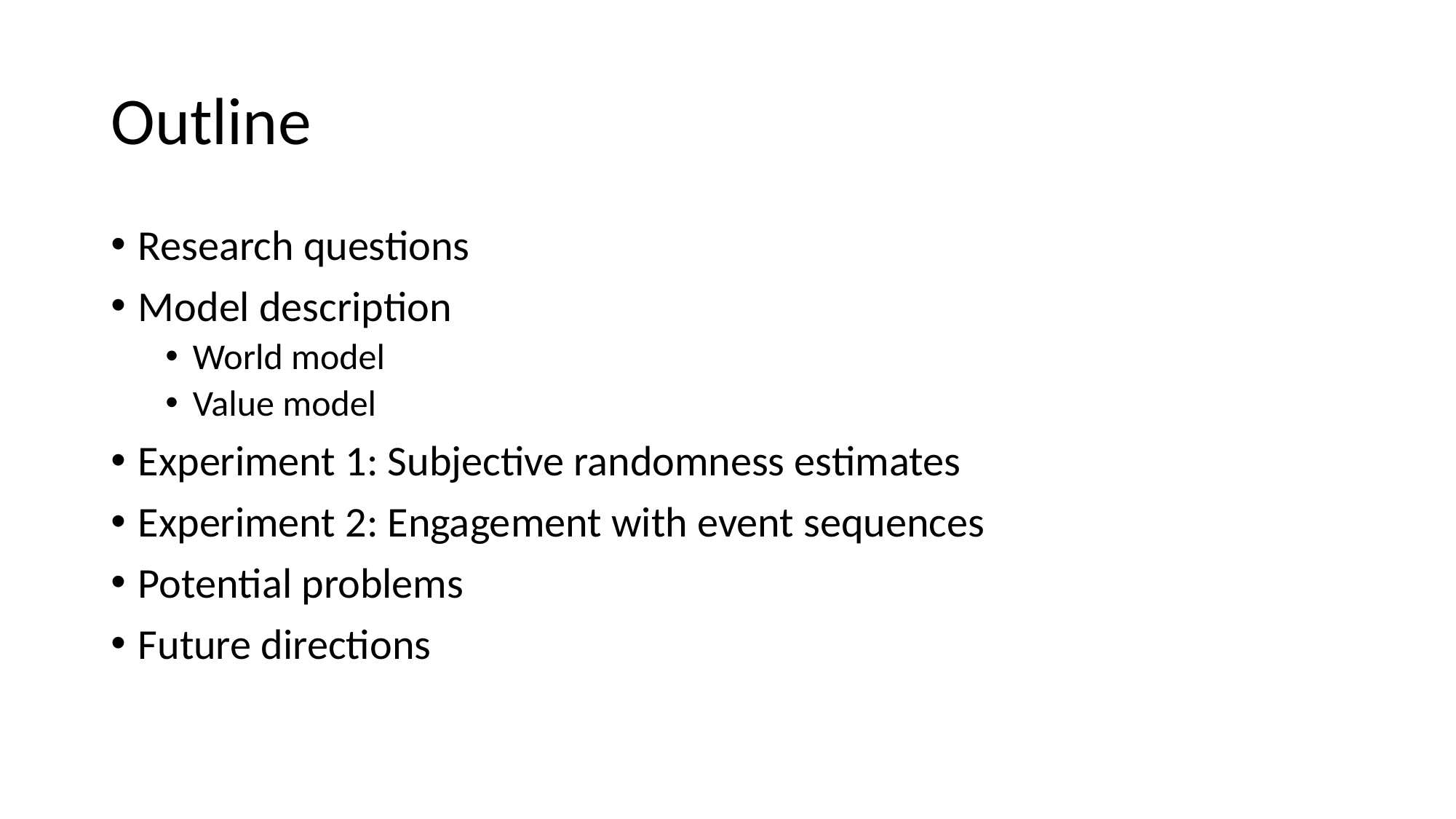

# Outline
Research questions
Model description
World model
Value model
Experiment 1: Subjective randomness estimates
Experiment 2: Engagement with event sequences
Potential problems
Future directions